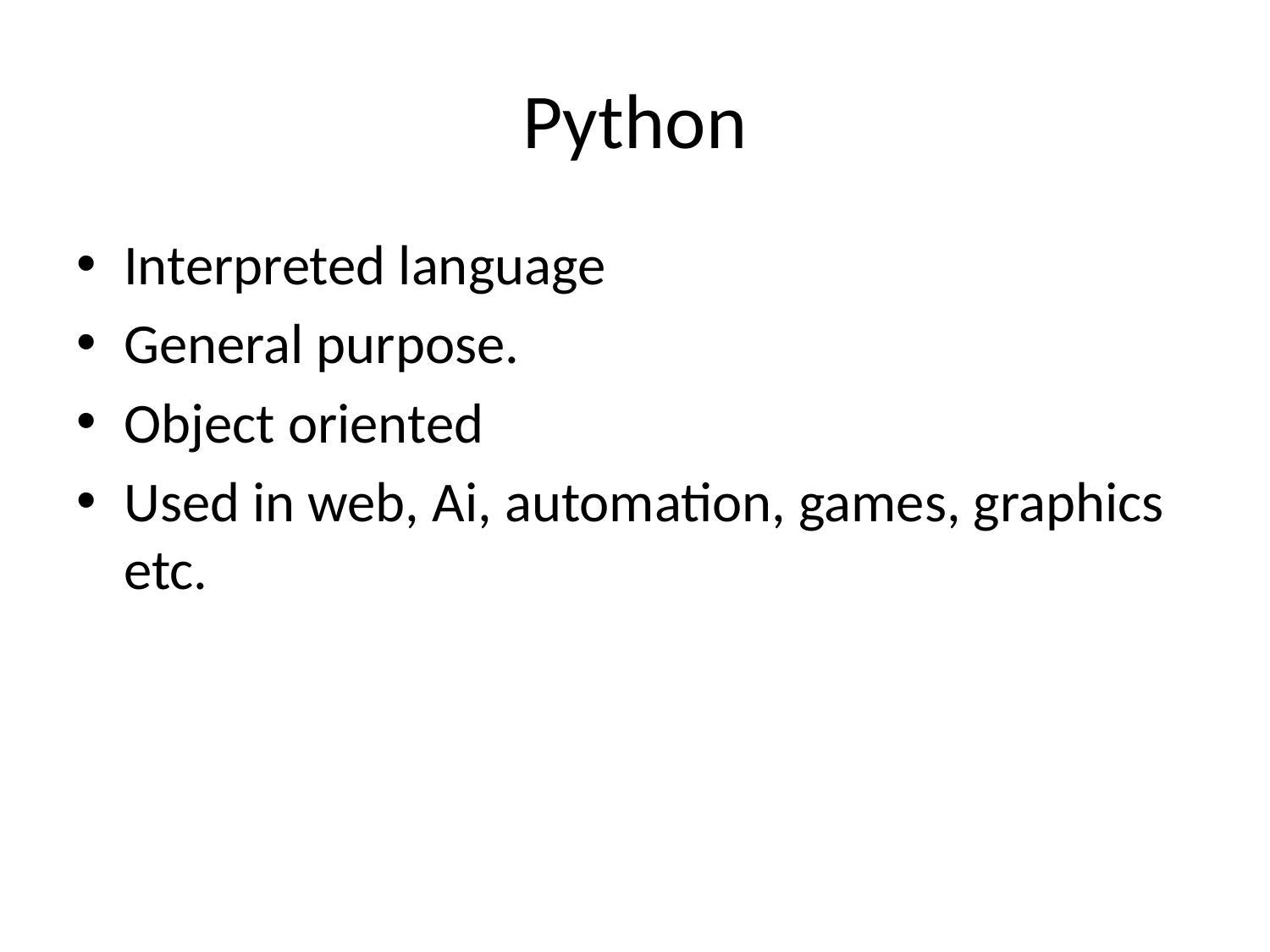

# Python
Interpreted language
General purpose.
Object oriented
Used in web, Ai, automation, games, graphics etc.